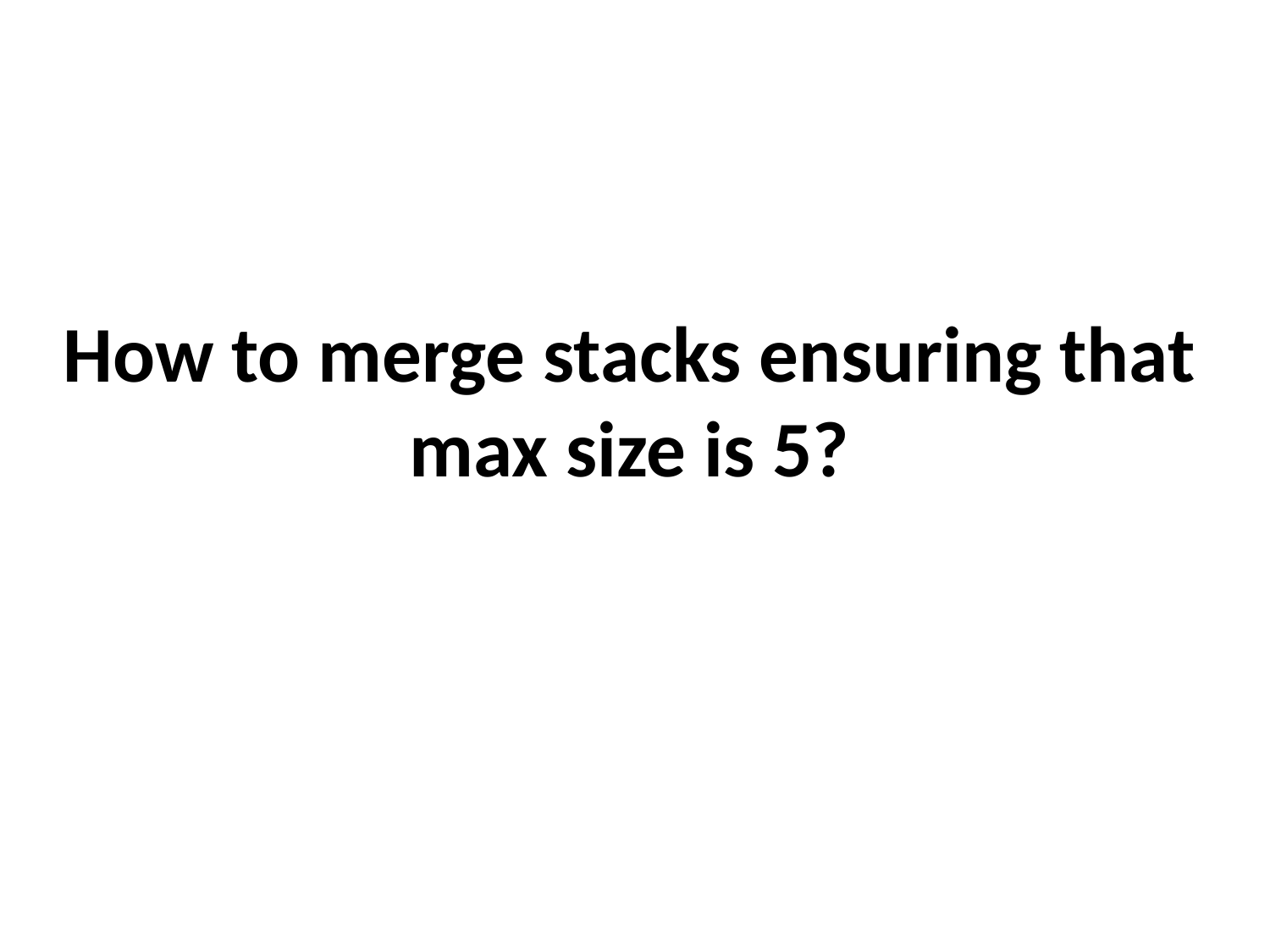

How to merge stacks ensuring that max size is 5?